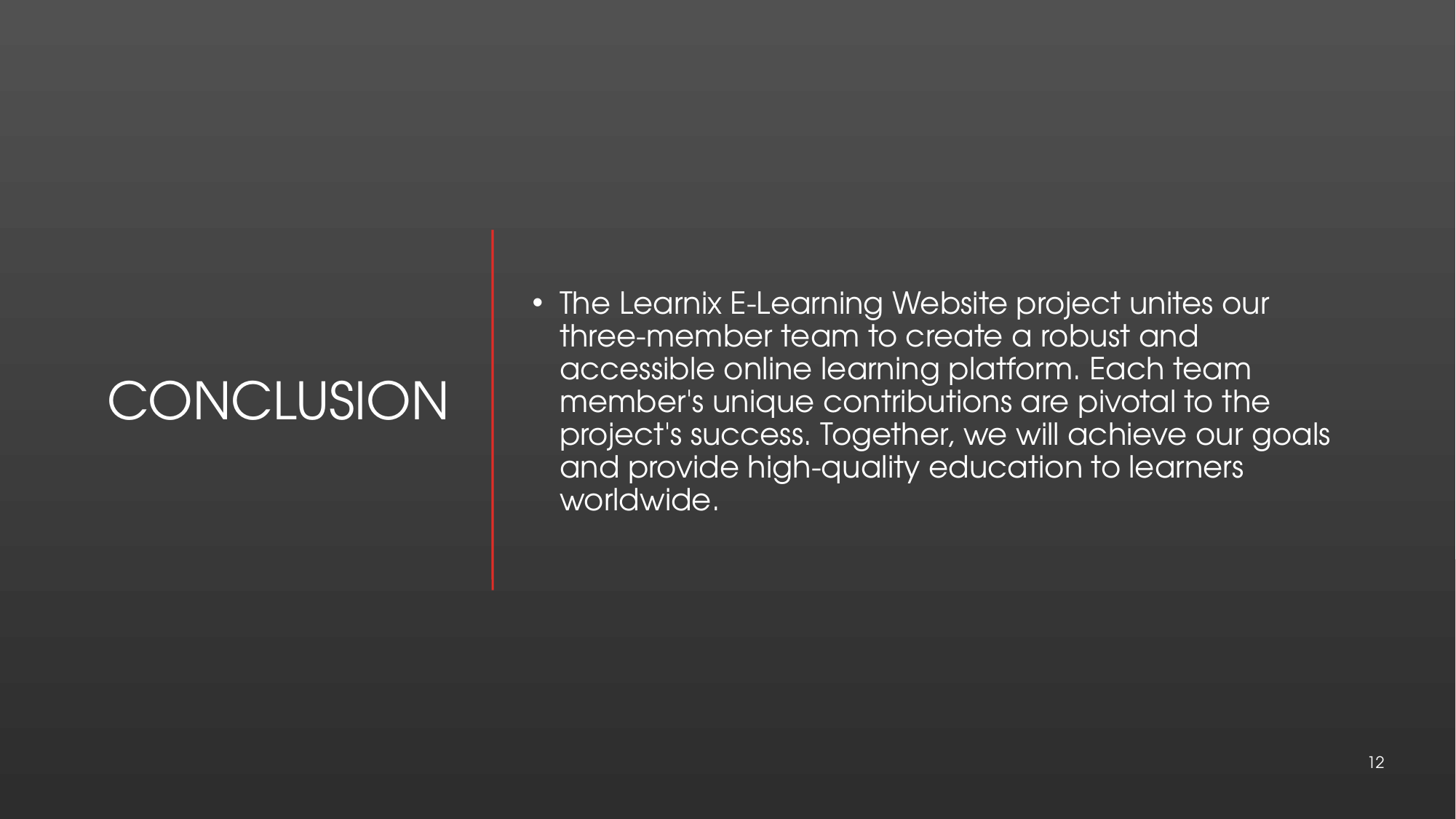

# CONCLUSION
The Learnix E-Learning Website project unites our three-member team to create a robust and accessible online learning platform. Each team member's unique contributions are pivotal to the project's success. Together, we will achieve our goals and provide high-quality education to learners worldwide.
12